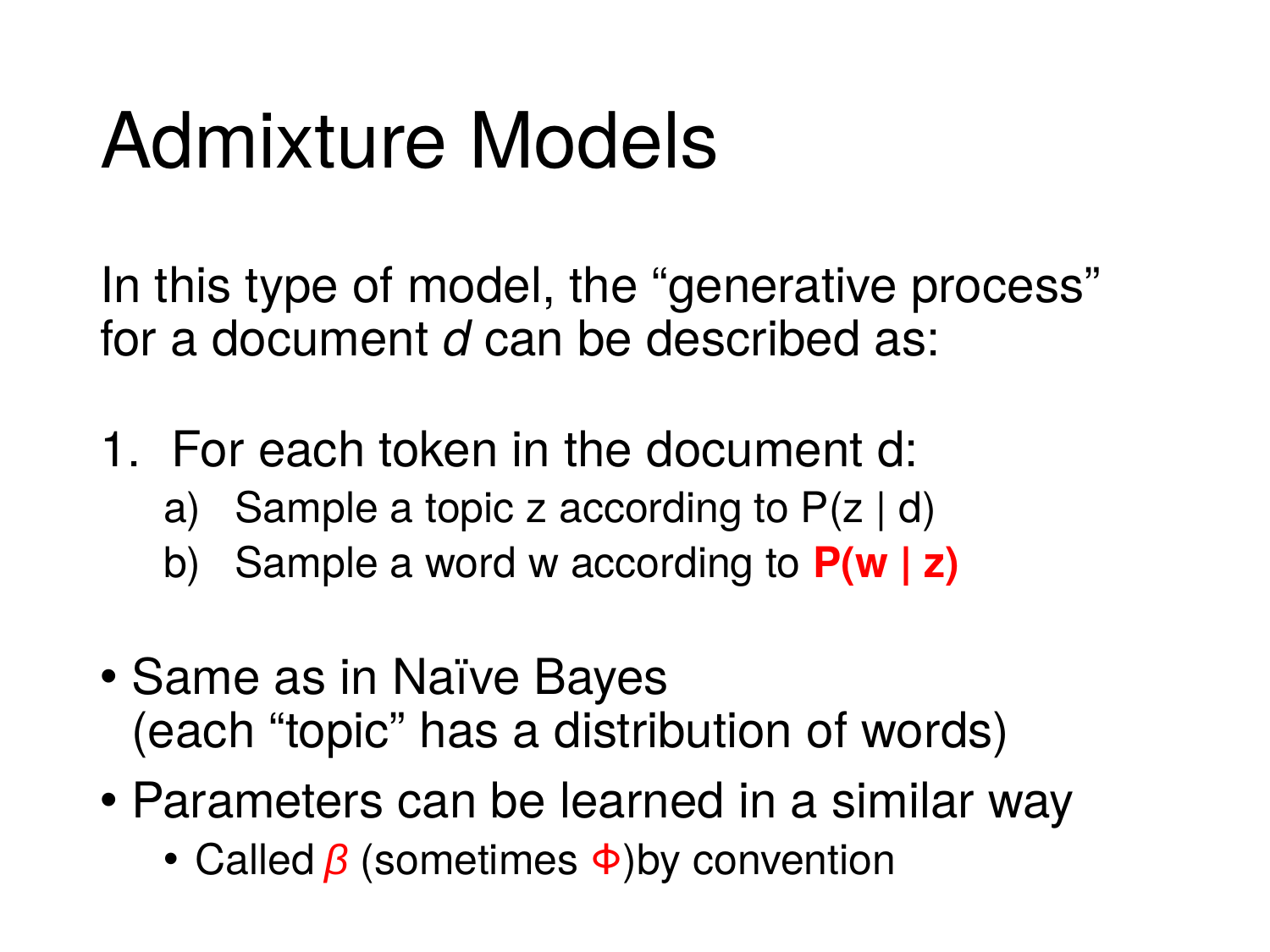

# Admixture Models
In this type of model, the “generative process” for a document d can be described as:

For each token in the document d:
Sample a topic z according to P(z | d)
Sample a word w according to P(w | z)

Same as in Naïve Bayes
(each “topic” has a distribution of words)
Parameters can be learned in a similar way
Called β (sometimes Φ)by convention